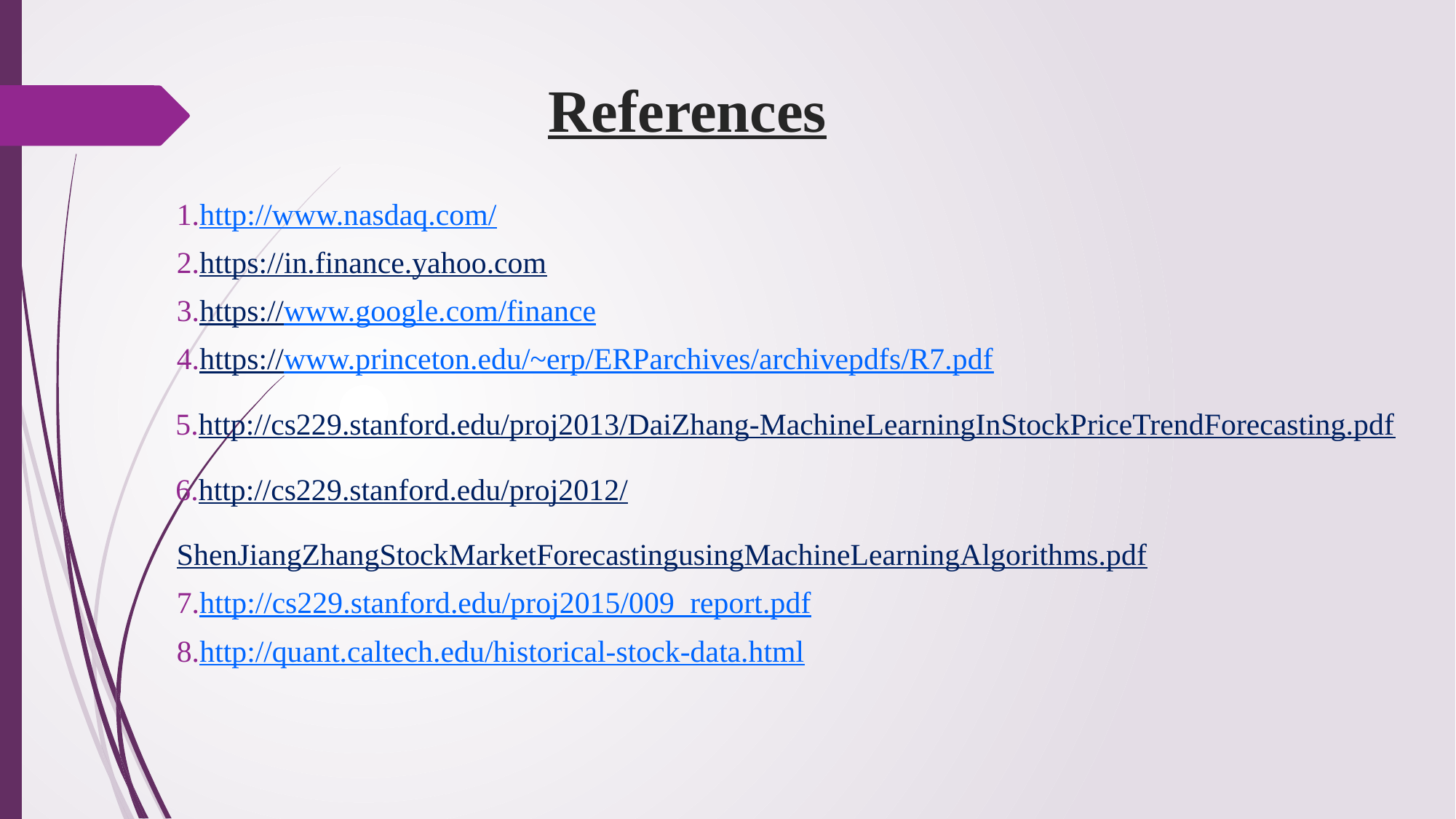

# References
http://www.nasdaq.com/
https://in.finance.yahoo.com
https://www.google.com/finance
https://www.princeton.edu/~erp/ERParchives/archivepdfs/R7.pdf
http://cs229.stanford.edu/proj2013/DaiZhang-MachineLearningInStockPriceTrendForecasting.pdf
http://cs229.stanford.edu/proj2012/ShenJiangZhangStockMarketForecastingusingMachineLearningAlgorithms.pdf
http://cs229.stanford.edu/proj2015/009_report.pdf
http://quant.caltech.edu/historical-stock-data.html